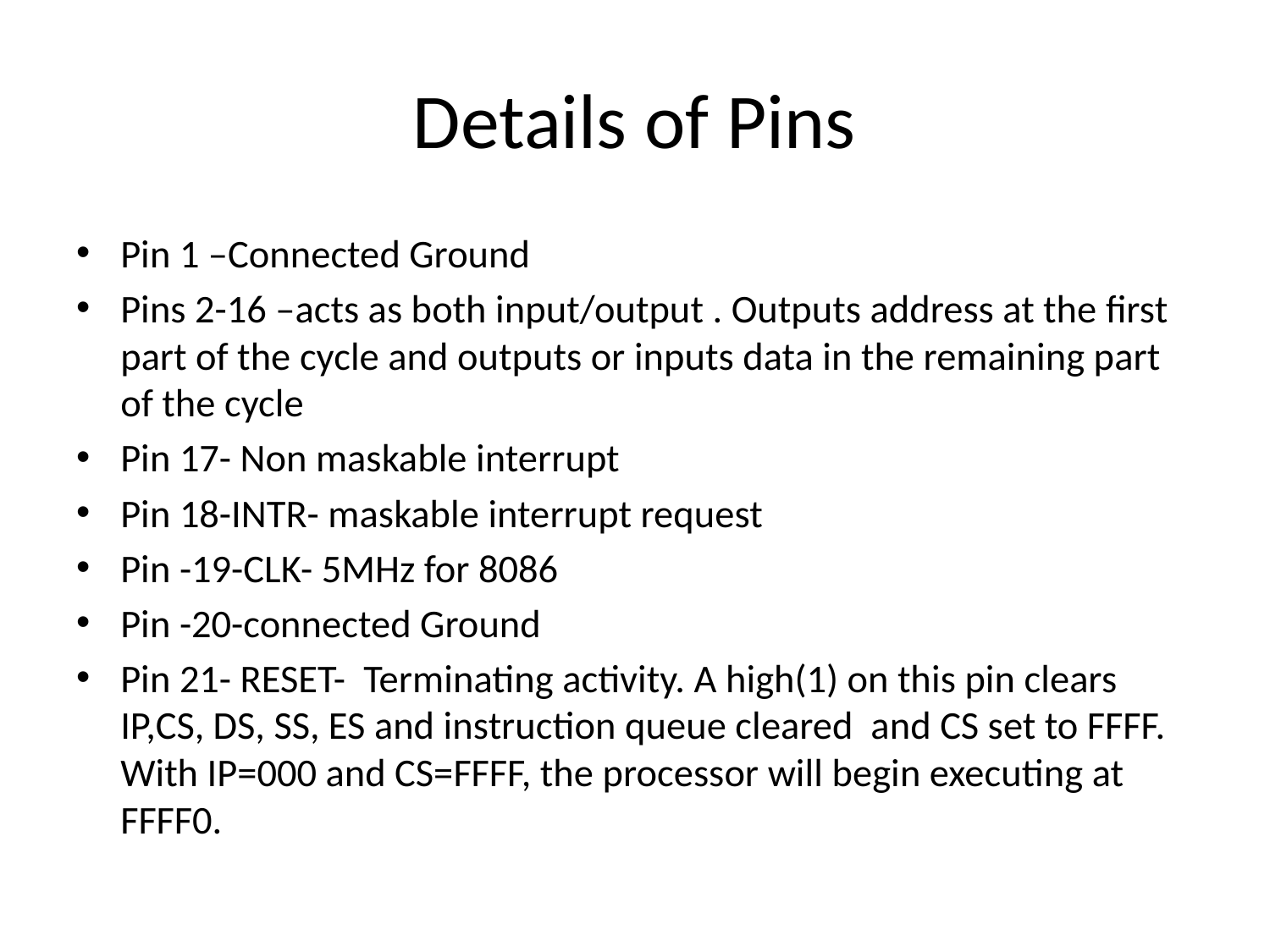

# Details of Pins
Pin 1 –Connected Ground
Pins 2-16 –acts as both input/output . Outputs address at the first part of the cycle and outputs or inputs data in the remaining part of the cycle
Pin 17- Non maskable interrupt
Pin 18-INTR- maskable interrupt request
Pin -19-CLK- 5MHz for 8086
Pin -20-connected Ground
Pin 21- RESET-  Terminating activity. A high(1) on this pin clears IP,CS, DS, SS, ES and instruction queue cleared  and CS set to FFFF. With IP=000 and CS=FFFF, the processor will begin executing at FFFF0.